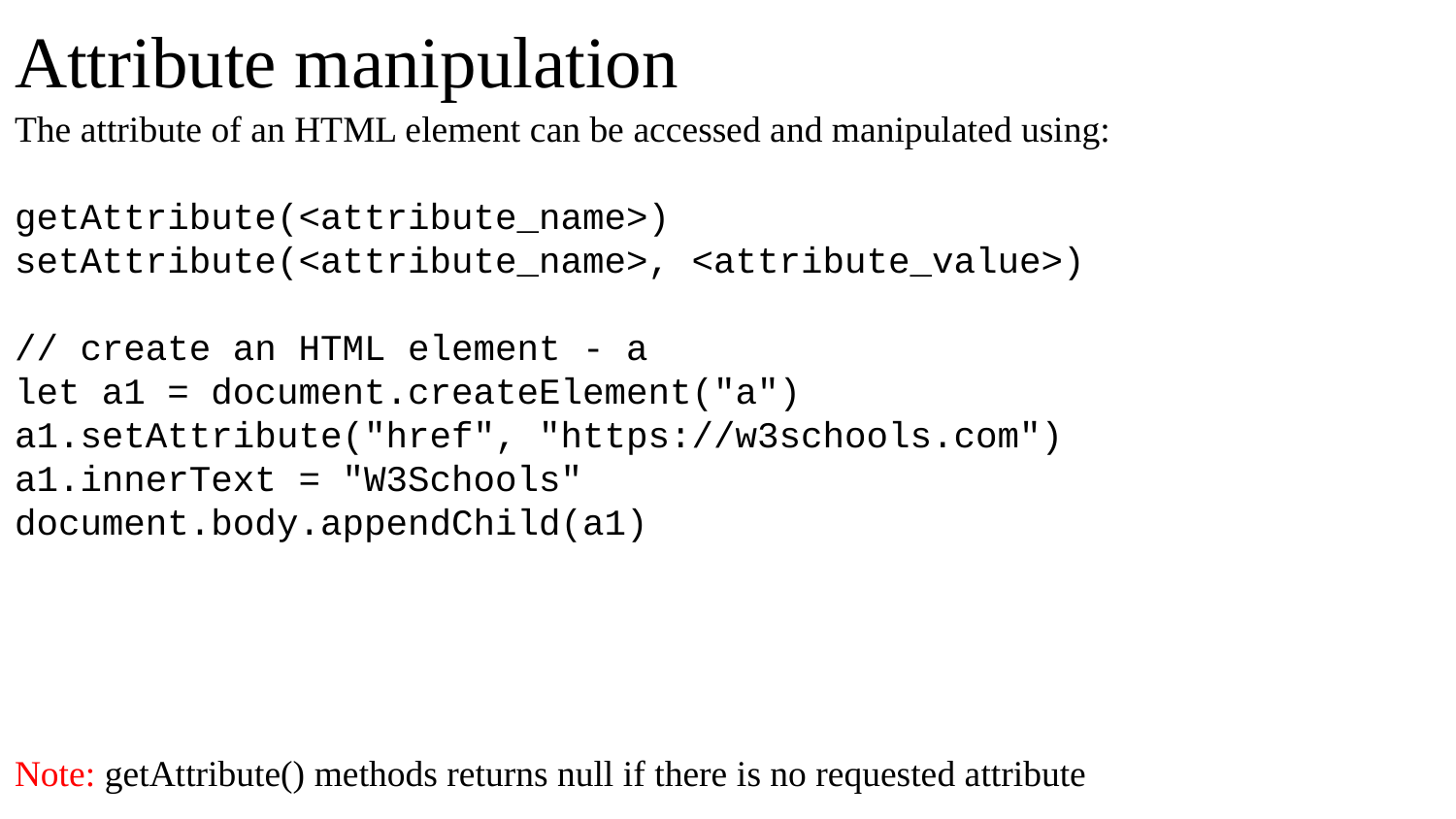

# Attribute manipulation
The attribute of an HTML element can be accessed and manipulated using:

getAttribute(<attribute_name>)
setAttribute(<attribute_name>, <attribute_value>)

// create an HTML element - a
let a1 = document.createElement("a")
a1.setAttribute("href", "https://w3schools.com")
a1.innerText = "W3Schools"
document.body.appendChild(a1)

Note: getAttribute() methods returns null if there is no requested attribute